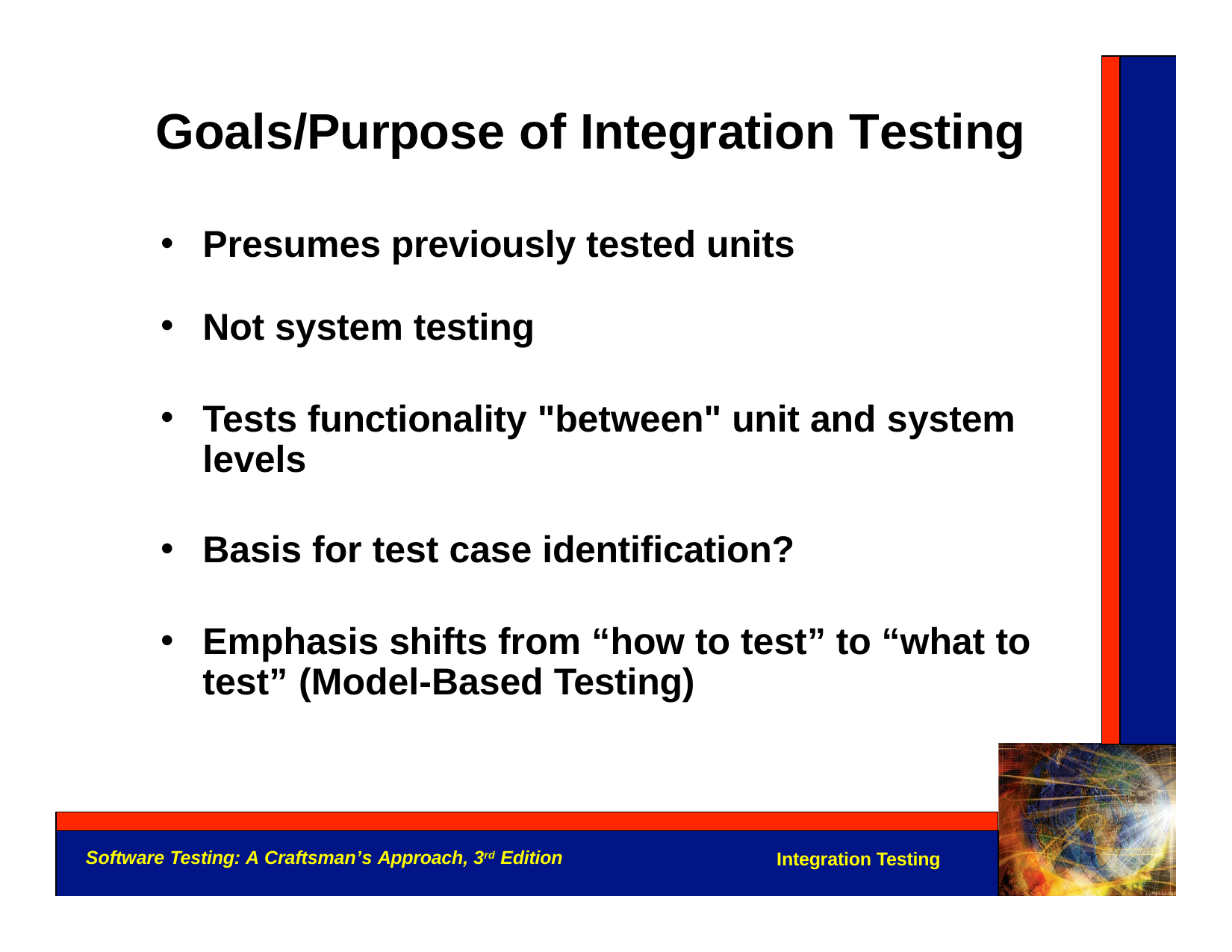

# Goals/Purpose of Integration Testing
Presumes previously tested units

Not system testing

Tests functionality "between" unit and system levels

Basis for test case identification?

Emphasis shifts from “how to test” to “what to test” (Model-Based Testing)
Software Testing: A Craftsman’s Approach, 3rd  Edition
Integration Testing